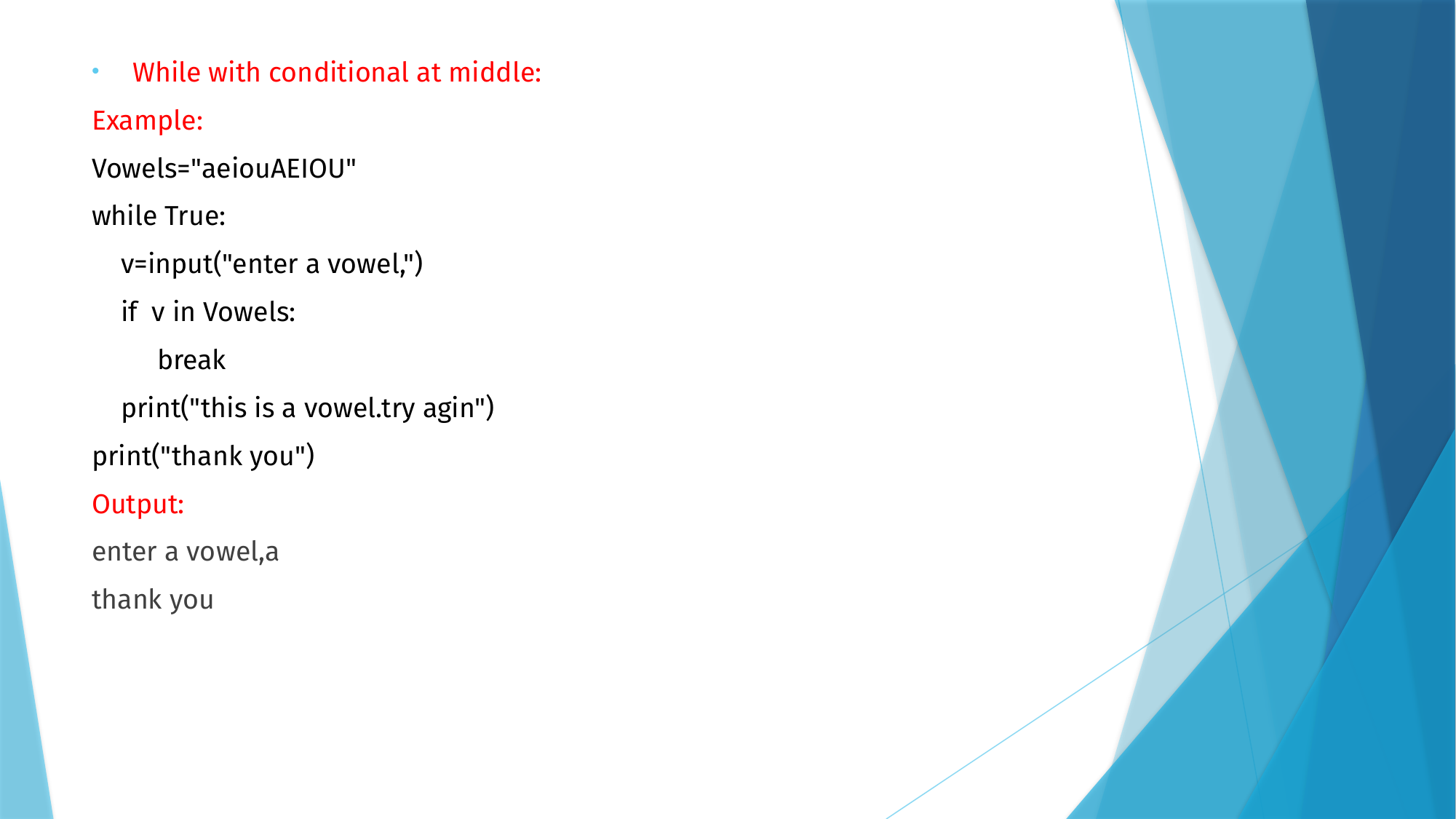

While with conditional at middle:
Example:
Vowels="aeiouAEIOU"
while True:
    v=input("enter a vowel,")
    if  v in Vowels:
         break
    print("this is a vowel.try agin")
print("thank you")
Output:
enter a vowel,a
thank you